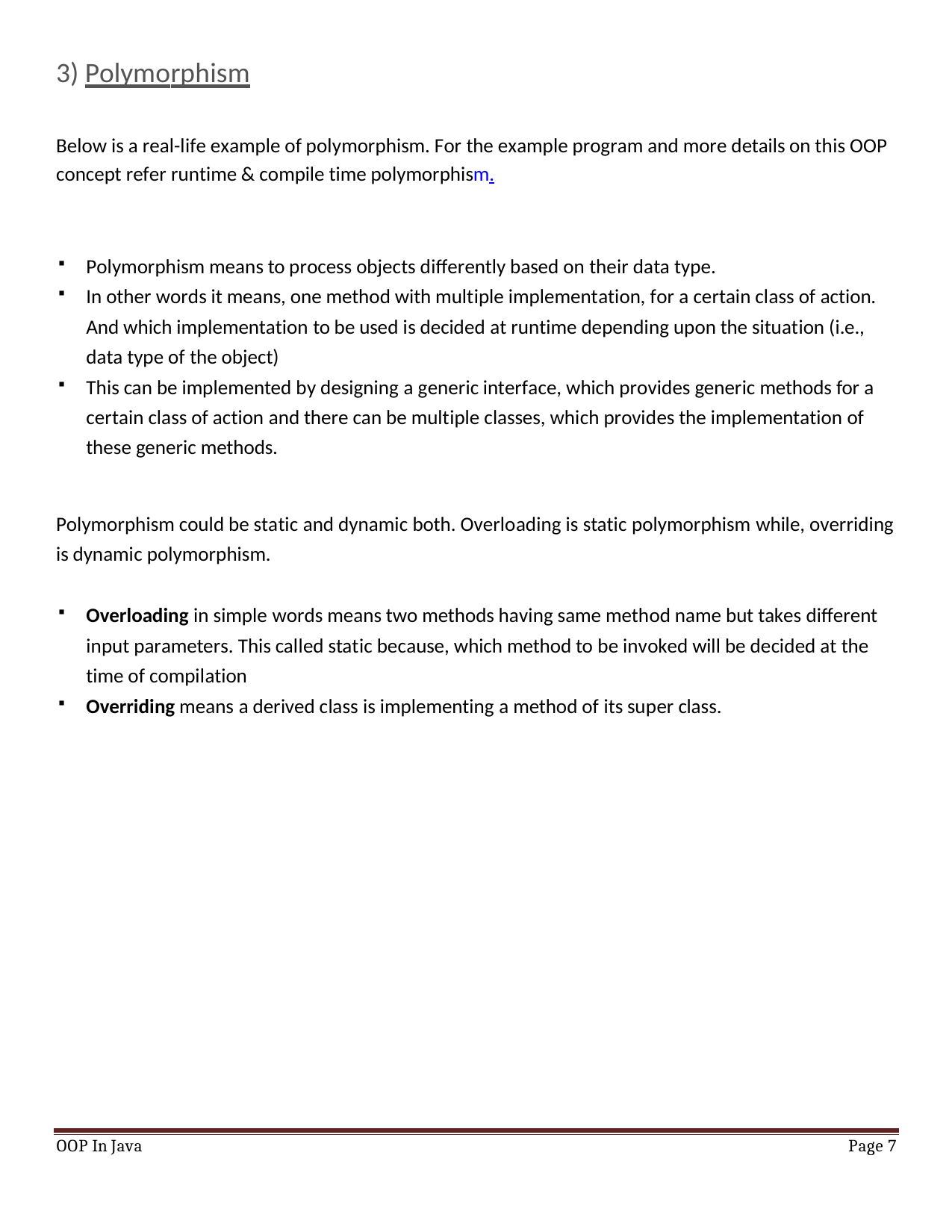

3) Polymorphism

Below is a real-life example of polymorphism. For the example program and more details on this OOP concept refer runtime & compile time polymorphism.
Polymorphism means to process objects differently based on their data type.
In other words it means, one method with multiple implementation, for a certain class of action.
And which implementation to be used is decided at runtime depending upon the situation (i.e., data type of the object)
This can be implemented by designing a generic interface, which provides generic methods for a certain class of action and there can be multiple classes, which provides the implementation of
these generic methods.

Polymorphism could be static and dynamic both. Overloading is static polymorphism while, overriding is dynamic polymorphism.

Overloading in simple words means two methods having same method name but takes different input parameters. This called static because, which method to be invoked will be decided at the time of compilation
Overriding means a derived class is implementing a method of its super class.
OOP In Java
Page 7